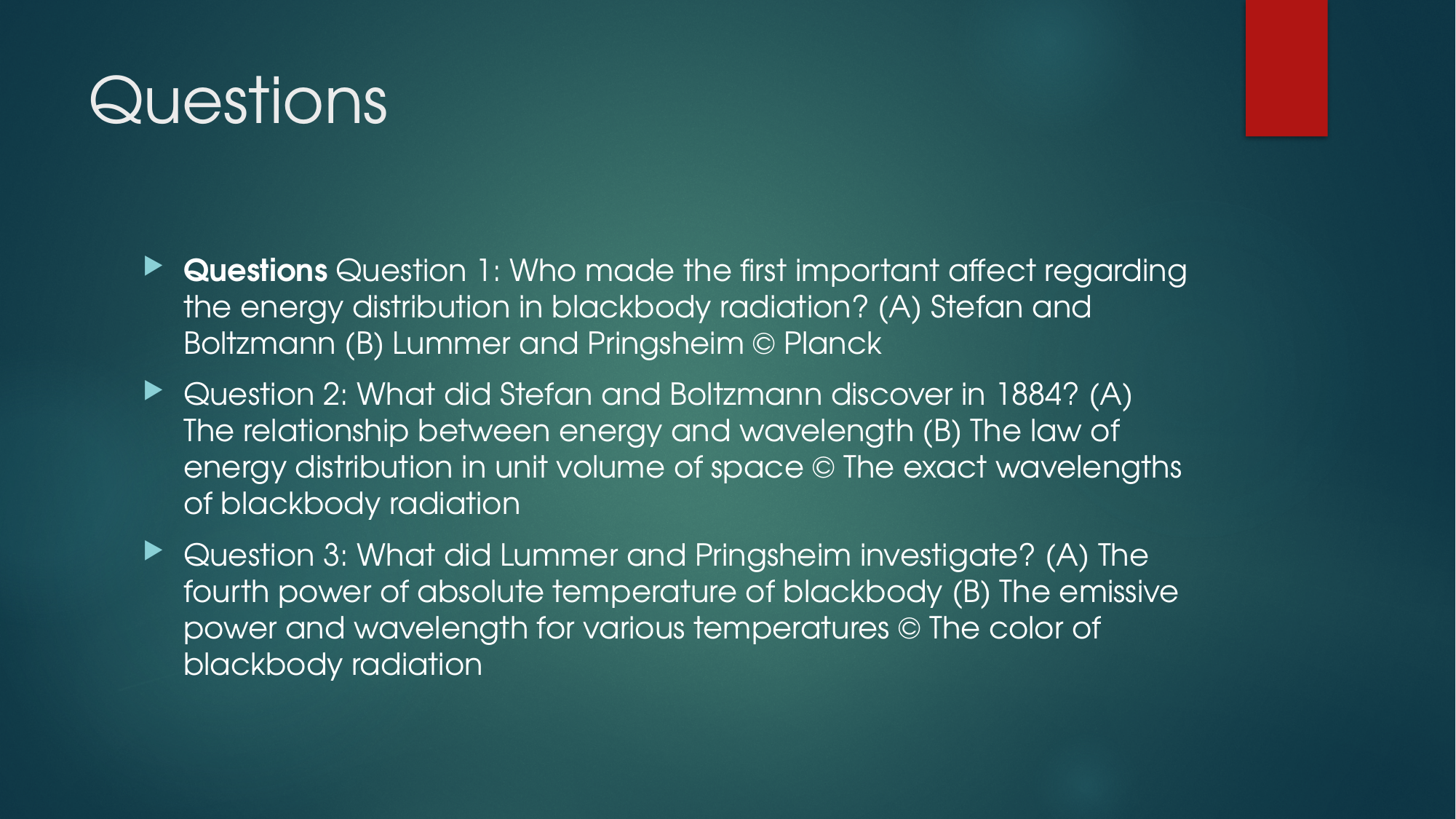

# Questions
Questions Question 1: Who made the first important affect regarding the energy distribution in blackbody radiation? (A) Stefan and Boltzmann (B) Lummer and Pringsheim © Planck
Question 2: What did Stefan and Boltzmann discover in 1884? (A) The relationship between energy and wavelength (B) The law of energy distribution in unit volume of space © The exact wavelengths of blackbody radiation
Question 3: What did Lummer and Pringsheim investigate? (A) The fourth power of absolute temperature of blackbody (B) The emissive power and wavelength for various temperatures © The color of blackbody radiation